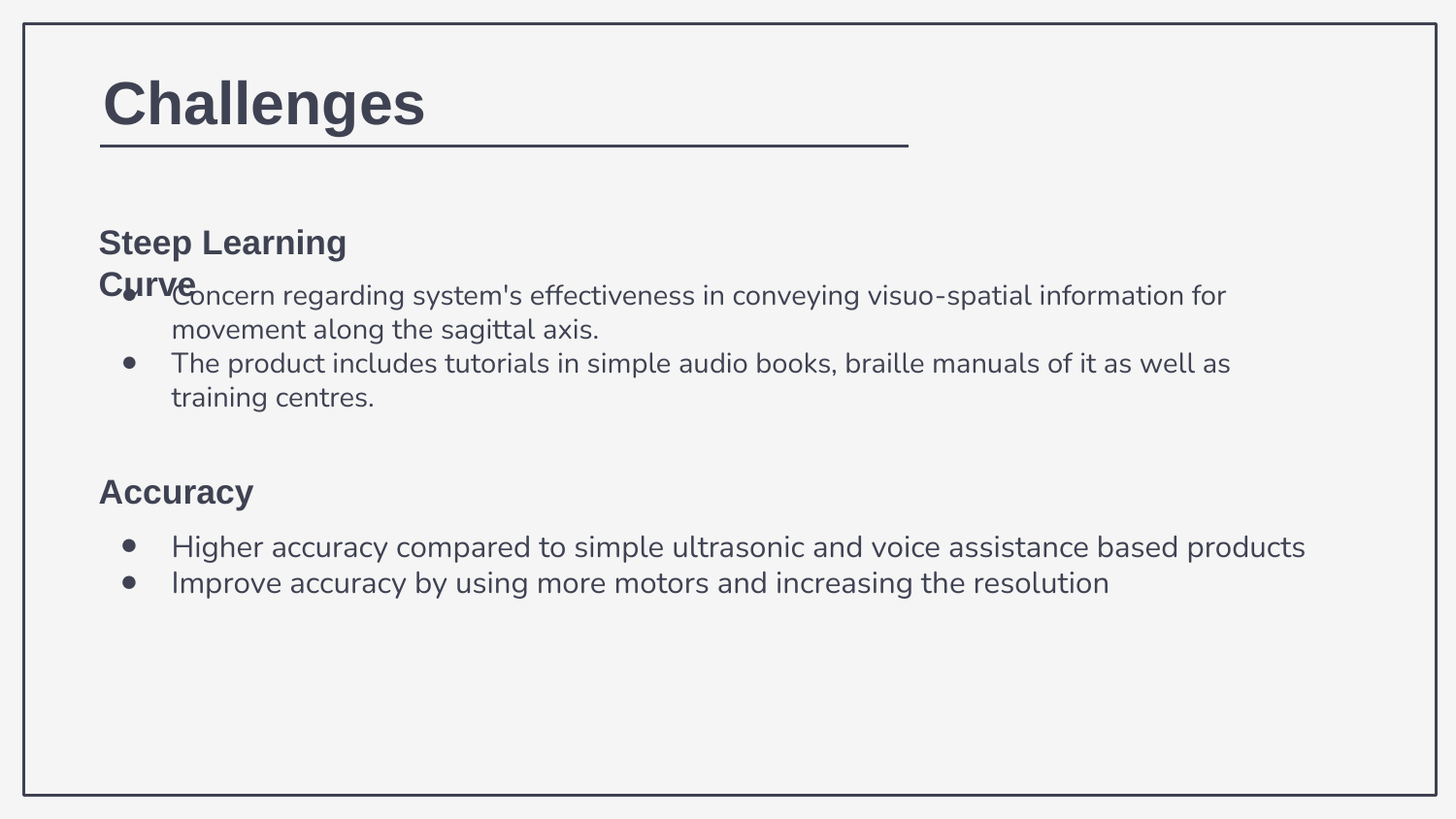

# Challenges
Steep Learning Curve
Concern regarding system's effectiveness in conveying visuo-spatial information for movement along the sagittal axis.
The product includes tutorials in simple audio books, braille manuals of it as well as training centres.

Accuracy
Higher accuracy compared to simple ultrasonic and voice assistance based products
Improve accuracy by using more motors and increasing the resolution